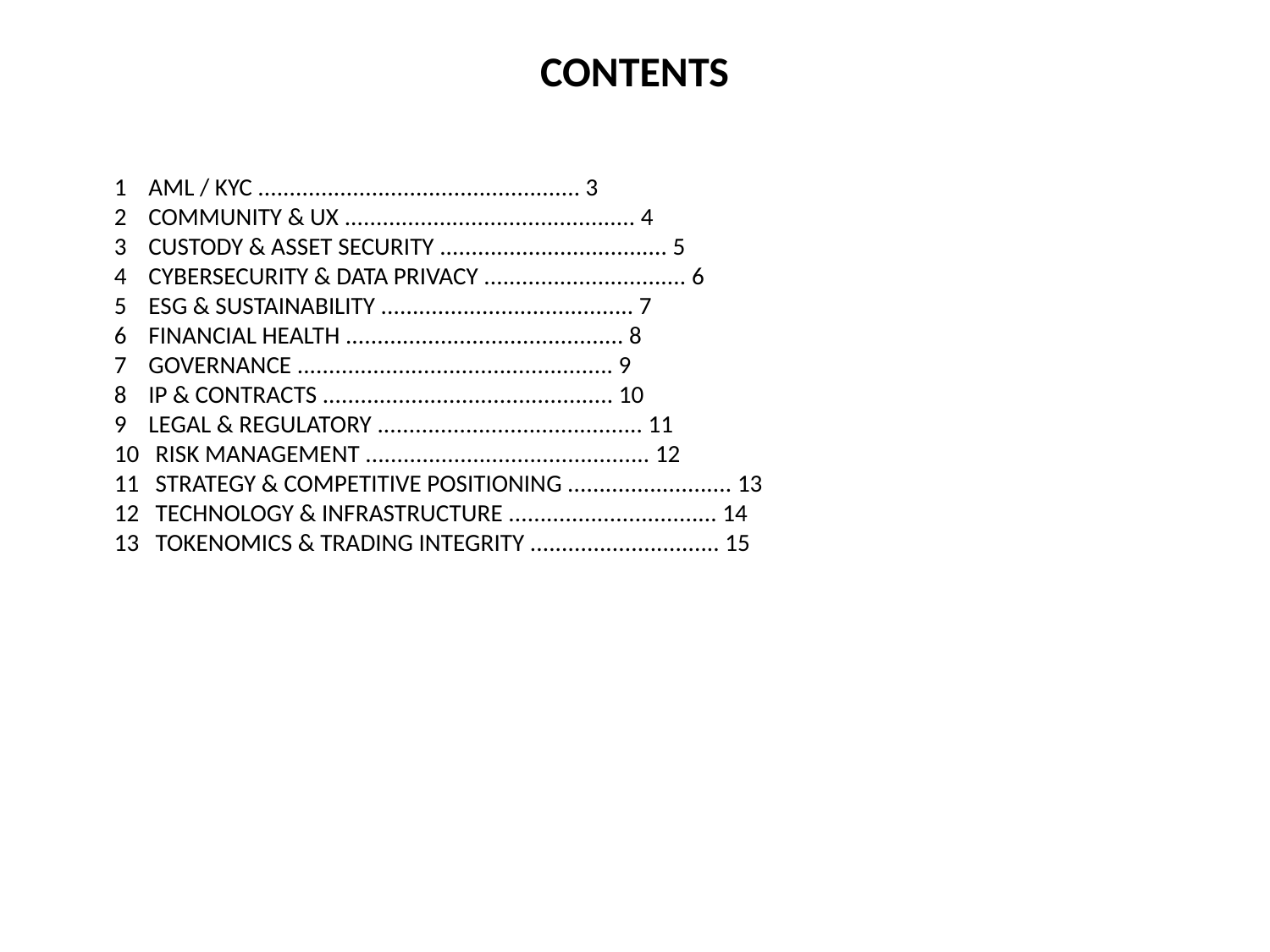

CONTENTS

1    AML / KYC ................................................... 3
2    COMMUNITY & UX .............................................. 4
3    CUSTODY & ASSET SECURITY .................................... 5
4    CYBERSECURITY & DATA PRIVACY ................................ 6
5    ESG & SUSTAINABILITY ........................................ 7
6    FINANCIAL HEALTH ............................................ 8
7    GOVERNANCE .................................................. 9
8    IP & CONTRACTS .............................................. 10
9    LEGAL & REGULATORY .......................................... 11
10   RISK MANAGEMENT ............................................. 12
11   STRATEGY & COMPETITIVE POSITIONING .......................... 13
12   TECHNOLOGY & INFRASTRUCTURE ................................. 14
13   TOKENOMICS & TRADING INTEGRITY .............................. 15